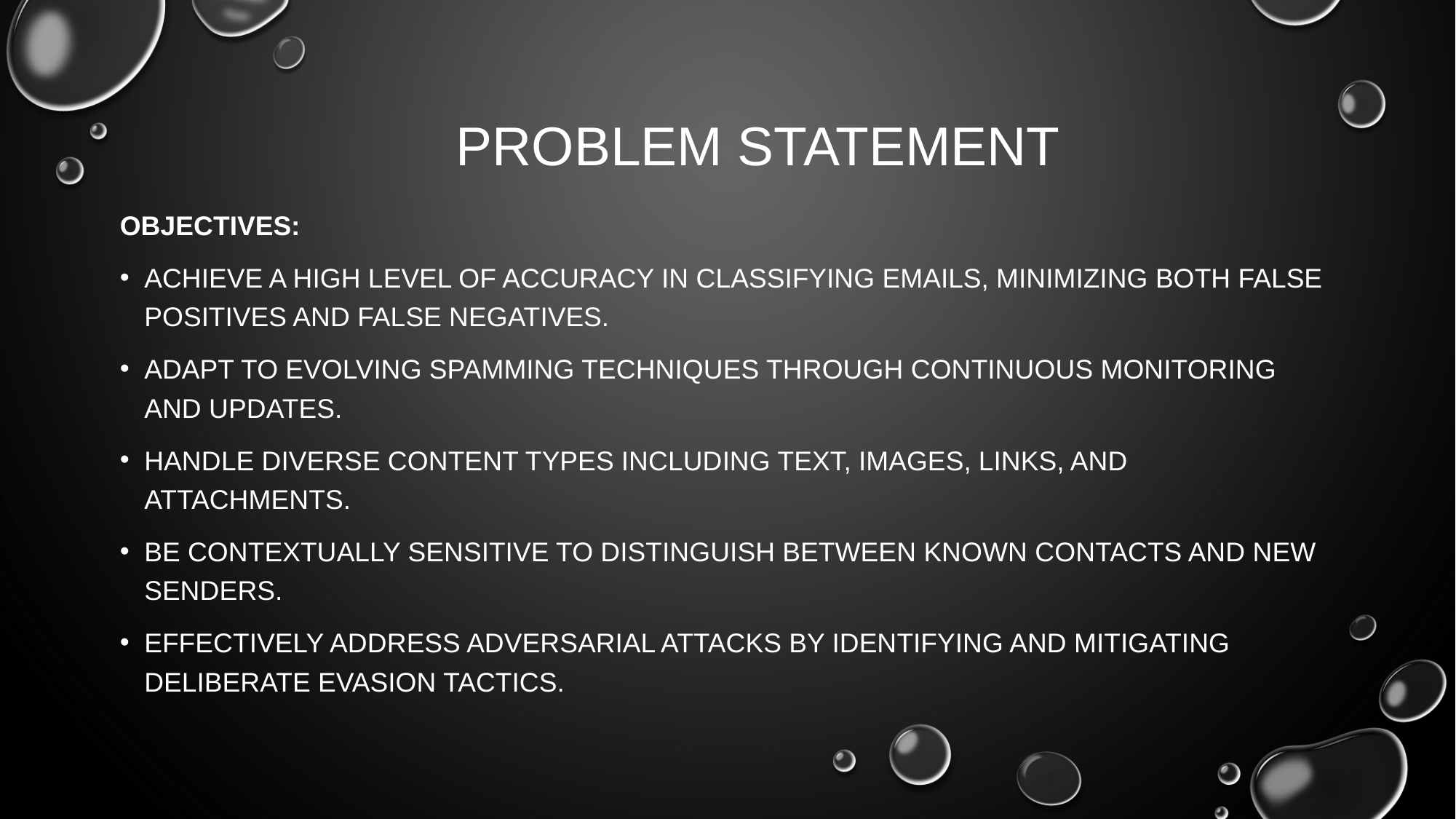

# Problem statement
Objectives:
Achieve a high level of accuracy in classifying emails, minimizing both false positives and false negatives.
Adapt to evolving spamming techniques through continuous monitoring and updates.
Handle diverse content types including text, images, links, and attachments.
Be contextually sensitive to distinguish between known contacts and new senders.
Effectively address adversarial attacks by identifying and mitigating deliberate evasion tactics.